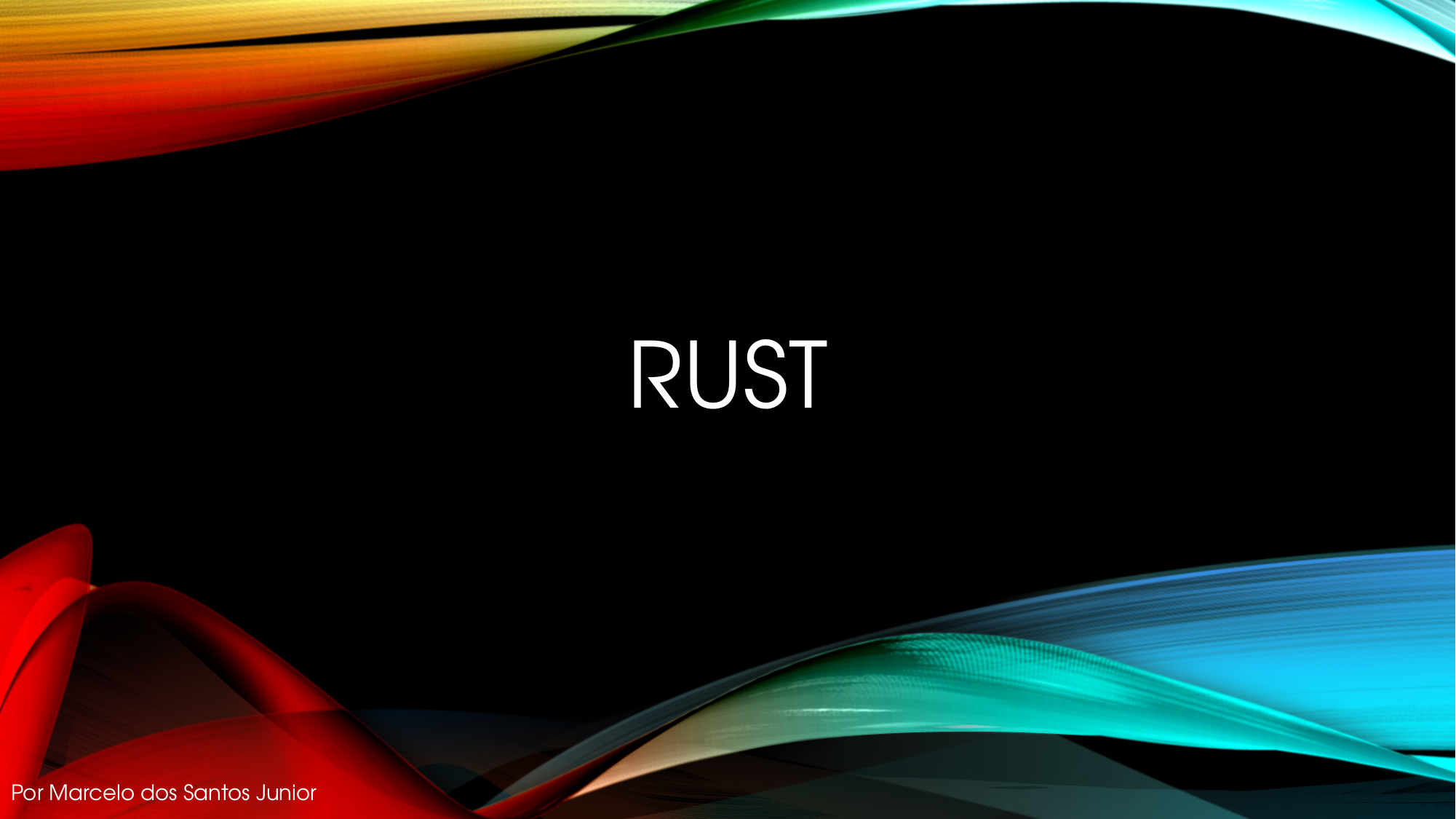

# rust
Por Marcelo dos Santos Junior